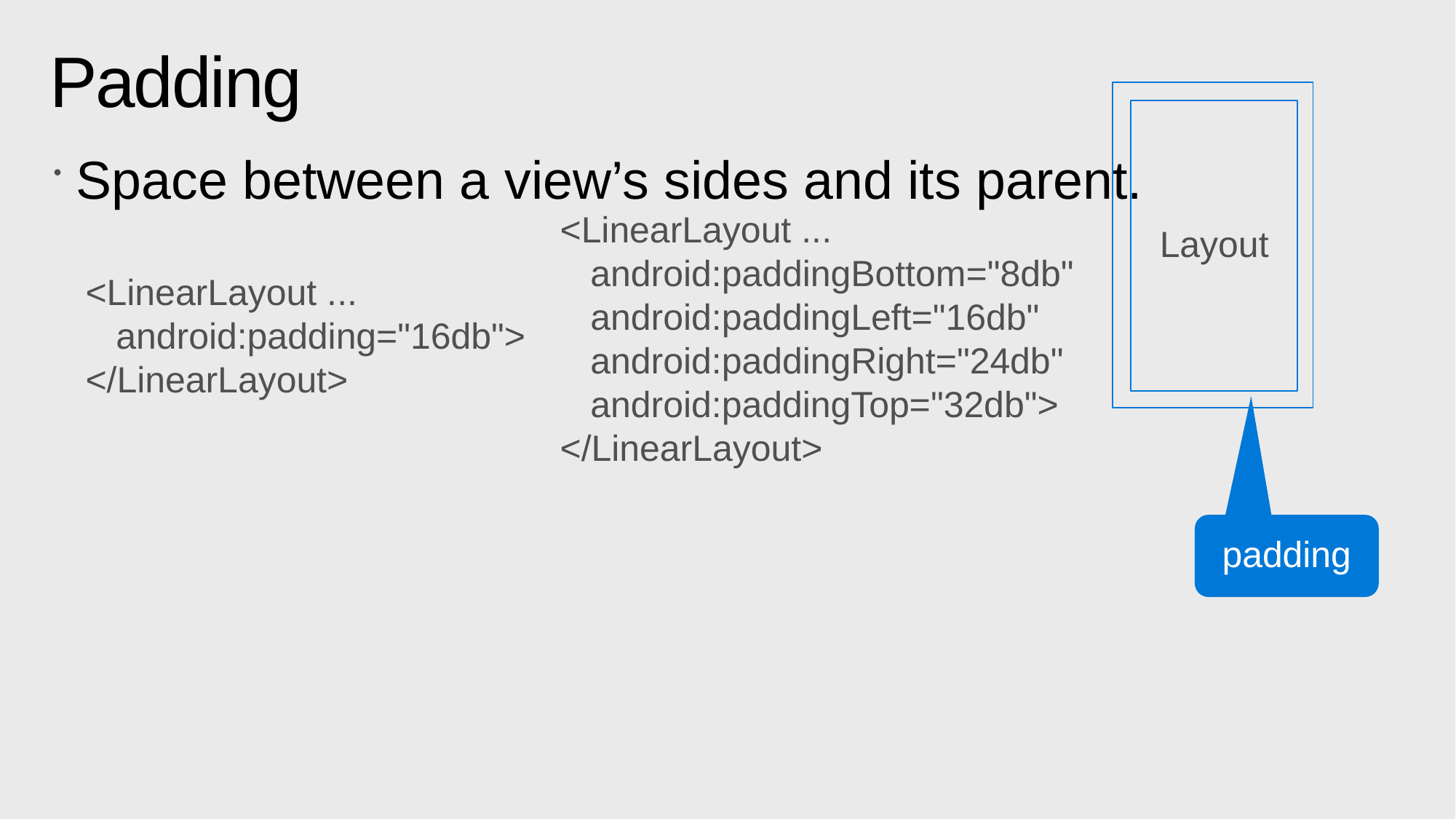

# Padding

Layout
Space between a view’s sides and its parent.
<LinearLayout ...
   android:paddingBottom="8db"
   android:paddingLeft="16db"
   android:paddingRight="24db"
   android:paddingTop="32db">
</LinearLayout>
<LinearLayout ...
   android:padding="16db">
</LinearLayout>
padding